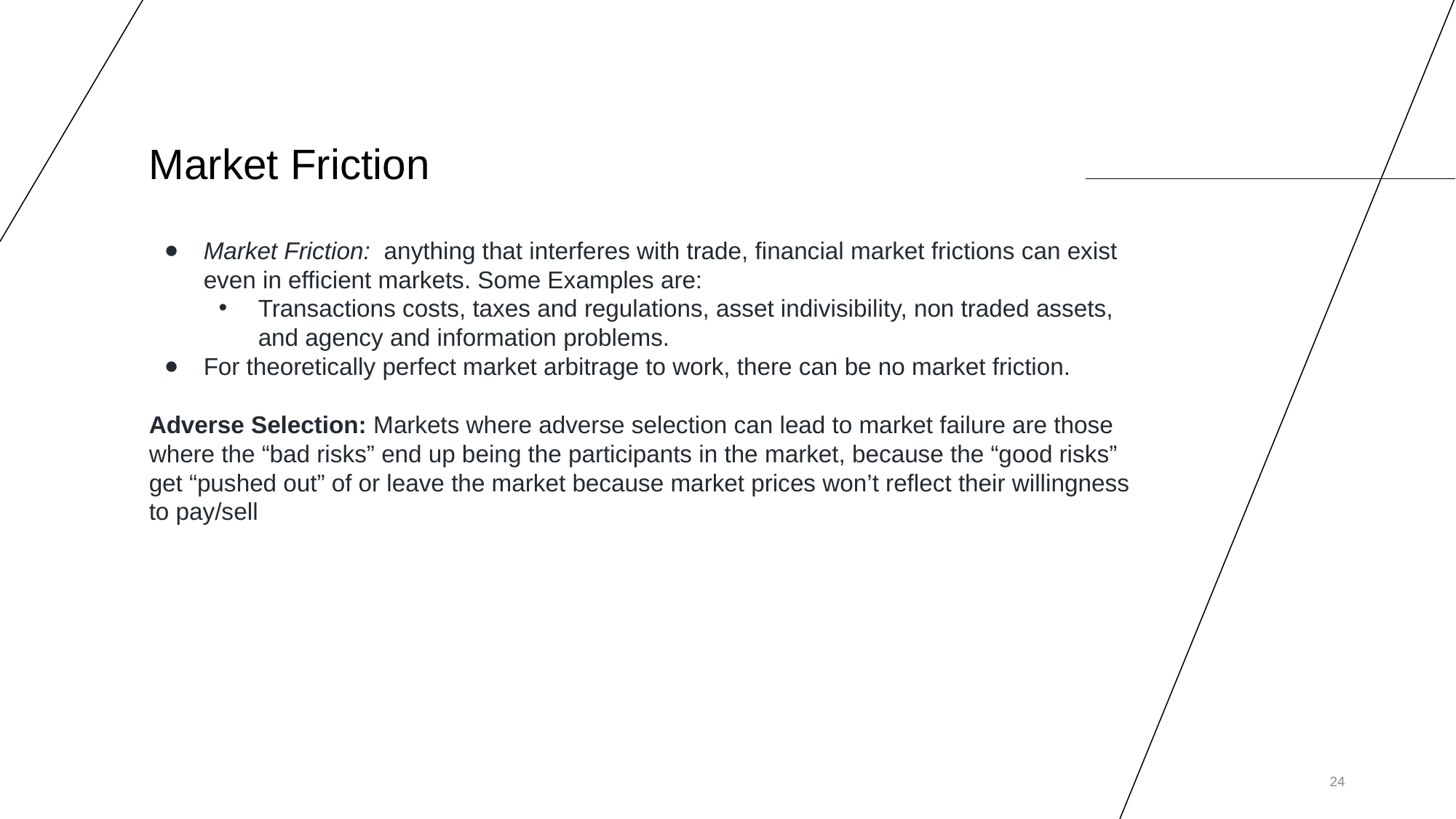

# Market Friction
Market Friction:  anything that interferes with trade, financial market frictions can exist even in efficient markets. Some Examples are:
Transactions costs, taxes and regulations, asset indivisibility, non traded assets, and agency and information problems.
For theoretically perfect market arbitrage to work, there can be no market friction.

Adverse Selection: Markets where adverse selection can lead to market failure are those where the “bad risks” end up being the participants in the market, because the “good risks” get “pushed out” of or leave the market because market prices won’t reflect their willingness to pay/sell

24